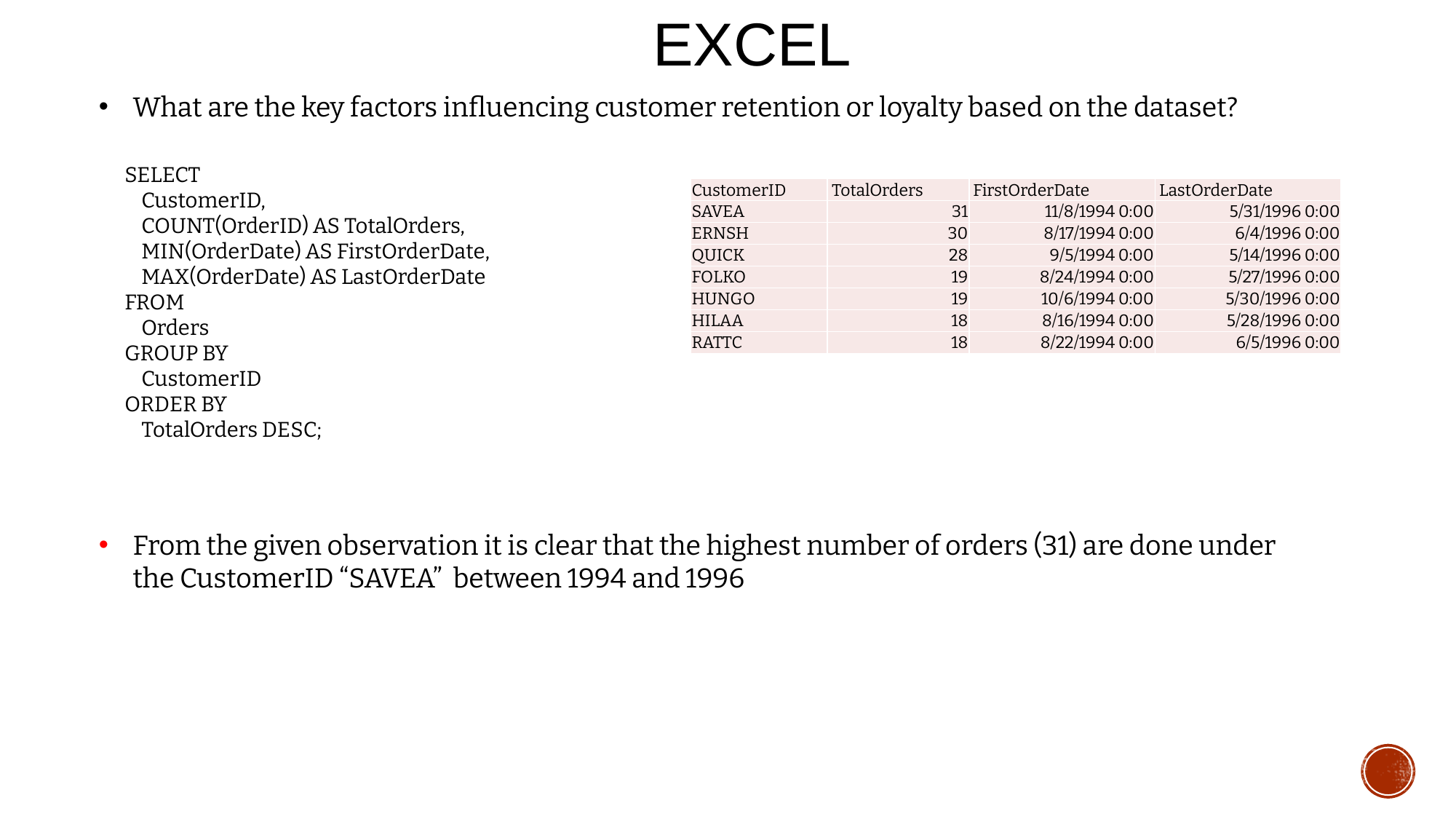

EXCEL
What are the key factors influencing customer retention or loyalty based on the dataset?
SELECT
    CustomerID,
    COUNT(OrderID) AS TotalOrders,
    MIN(OrderDate) AS FirstOrderDate,
    MAX(OrderDate) AS LastOrderDate
FROM
    Orders
GROUP BY
    CustomerID
ORDER BY
    TotalOrders DESC;
| CustomerID | TotalOrders | FirstOrderDate | LastOrderDate |
| --- | --- | --- | --- |
| SAVEA | 31 | 11/8/1994 0:00 | 5/31/1996 0:00 |
| ERNSH | 30 | 8/17/1994 0:00 | 6/4/1996 0:00 |
| QUICK | 28 | 9/5/1994 0:00 | 5/14/1996 0:00 |
| FOLKO | 19 | 8/24/1994 0:00 | 5/27/1996 0:00 |
| HUNGO | 19 | 10/6/1994 0:00 | 5/30/1996 0:00 |
| HILAA | 18 | 8/16/1994 0:00 | 5/28/1996 0:00 |
| RATTC | 18 | 8/22/1994 0:00 | 6/5/1996 0:00 |
From the given observation it is clear that the highest number of orders (31) are done under the CustomerID “SAVEA”  between 1994 and 1996